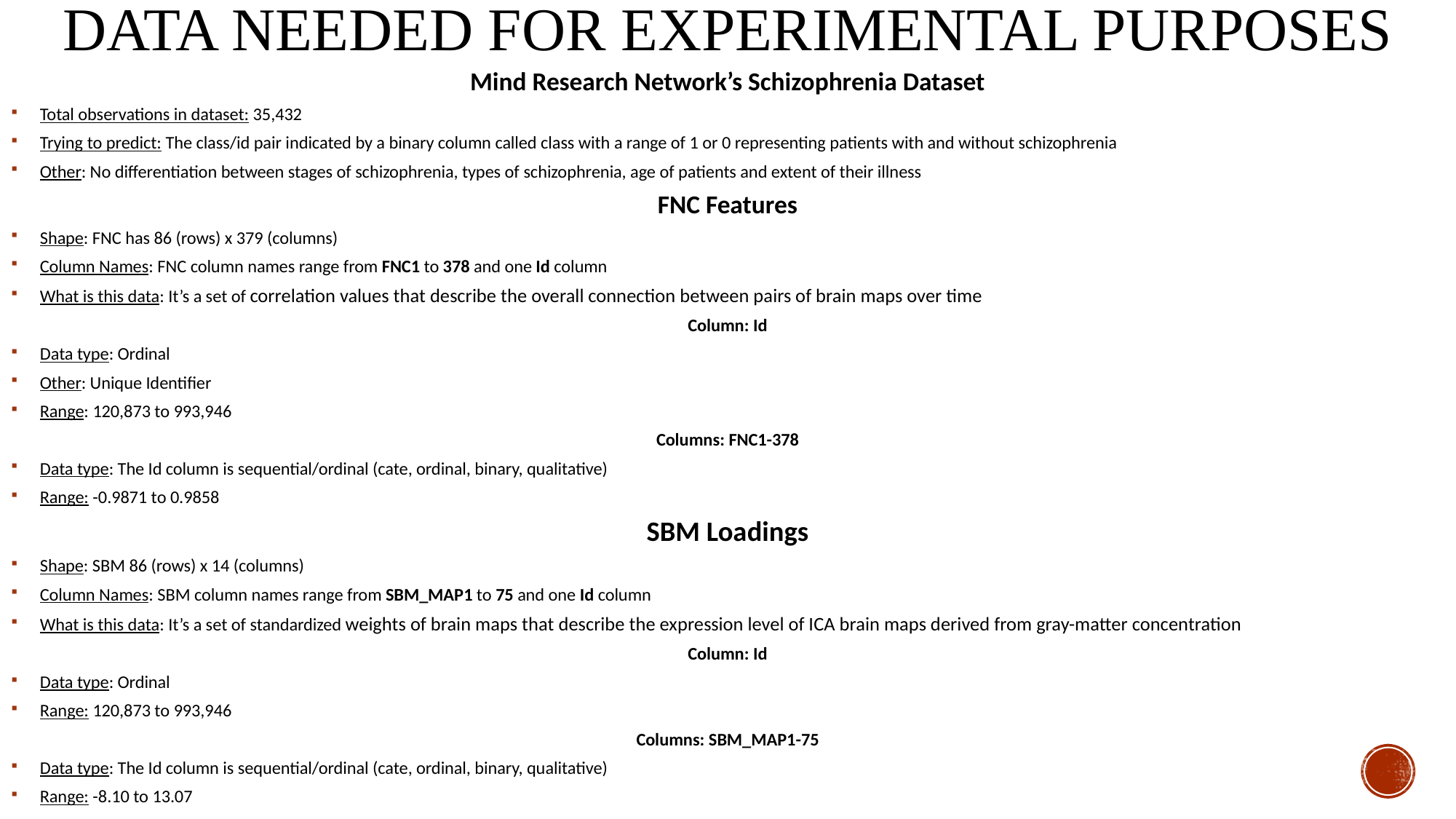

# Data needed for experimental purposes
Mind Research Network’s Schizophrenia Dataset
Total observations in dataset: 35,432
Trying to predict: The class/id pair indicated by a binary column called class with a range of 1 or 0 representing patients with and without schizophrenia
Other: No differentiation between stages of schizophrenia, types of schizophrenia, age of patients and extent of their illness
FNC Features
Shape: FNC has 86 (rows) x 379 (columns)
Column Names: FNC column names range from FNC1 to 378 and one Id column
What is this data: It’s a set of correlation values that describe the overall connection between pairs of brain maps over time
Column: Id
Data type: Ordinal
Other: Unique Identifier
Range: 120,873 to 993,946
Columns: FNC1-378
Data type: The Id column is sequential/ordinal (cate, ordinal, binary, qualitative)
Range: -0.9871 to 0.9858
SBM Loadings
Shape: SBM 86 (rows) x 14 (columns)
Column Names: SBM column names range from SBM_MAP1 to 75 and one Id column
What is this data: It’s a set of standardized weights of brain maps that describe the expression level of ICA brain maps derived from gray-matter concentration
Column: Id
Data type: Ordinal
Range: 120,873 to 993,946
Columns: SBM_MAP1-75
Data type: The Id column is sequential/ordinal (cate, ordinal, binary, qualitative)
Range: -8.10 to 13.07